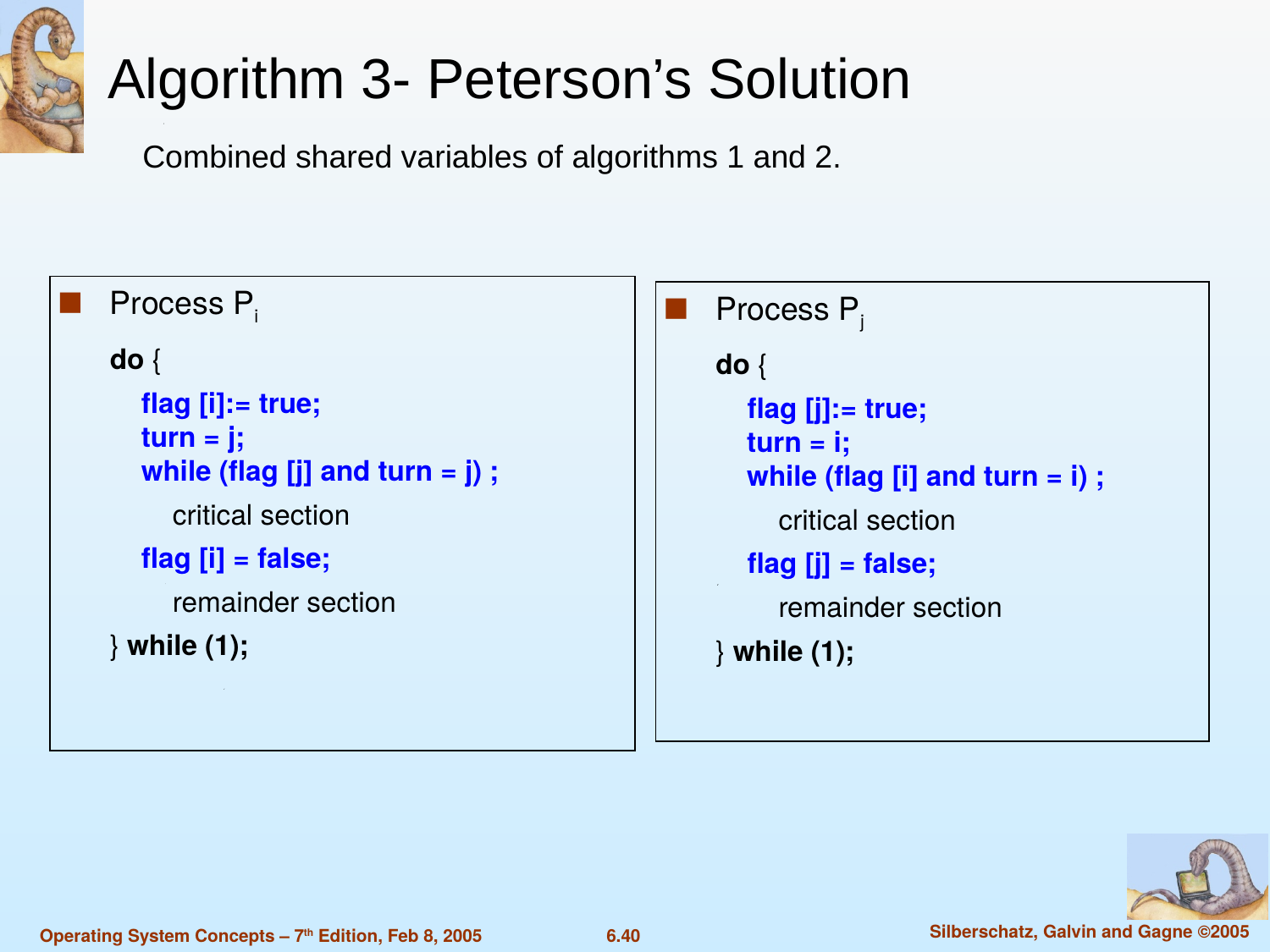

Algorithm 3- Peterson’s Solution
Combined shared variables of algorithms 1 and 2.
Process Pi
	do {
	    flag [i]:= true;
    turn = j;
    while (flag [j] and turn = j) ;
	        critical section
	    flag [i] = false;
	        remainder section
	} while (1);
Process Pj
	do {
	    flag [j]:= true;
    turn = i;
    while (flag [i] and turn = i) ;
	        critical section
	    flag [j] = false;
	        remainder section
	} while (1);